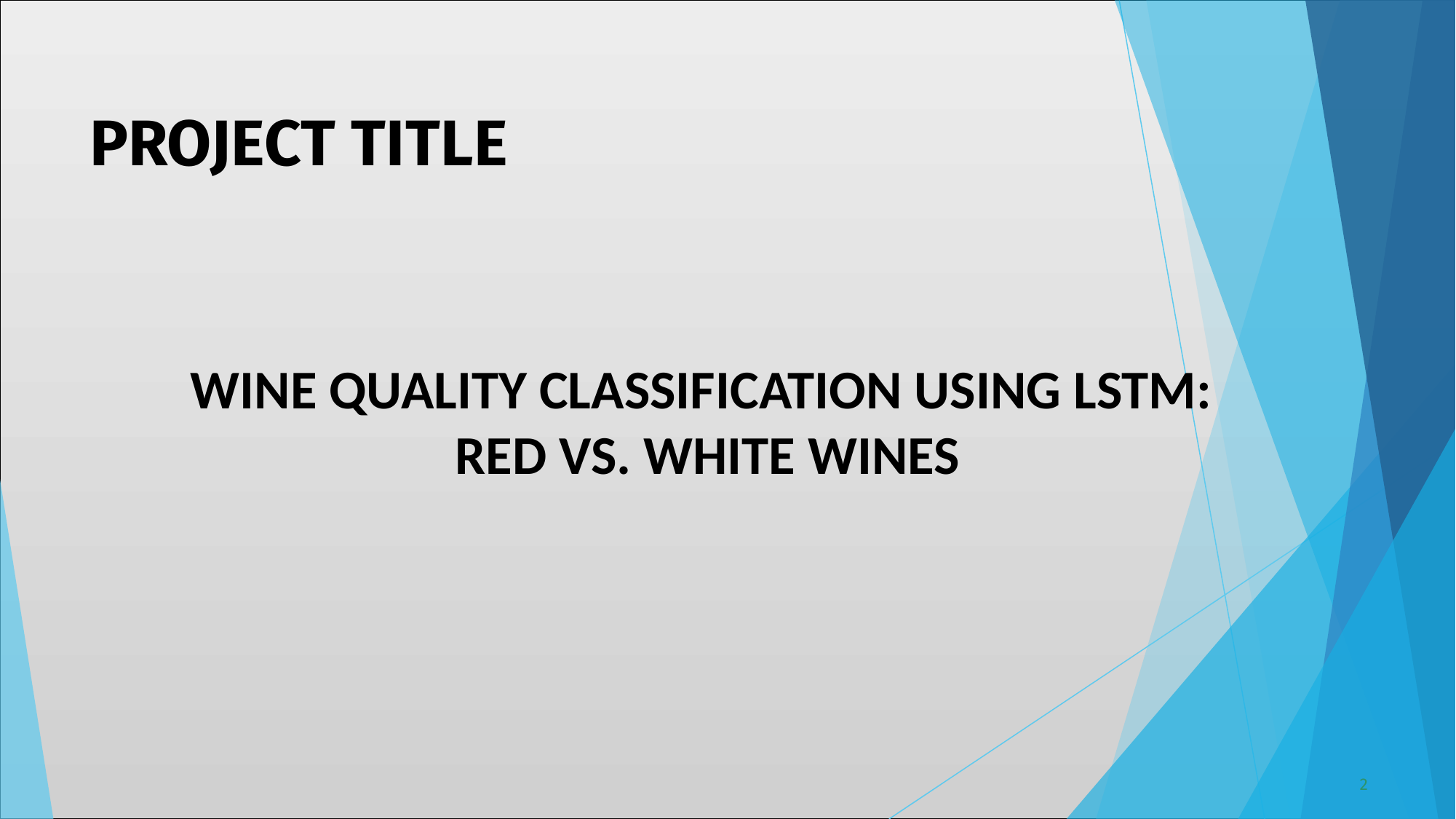

# PROJECT TITLE
WINE QUALITY CLASSIFICATION USING LSTM:
RED VS. WHITE WINES

2